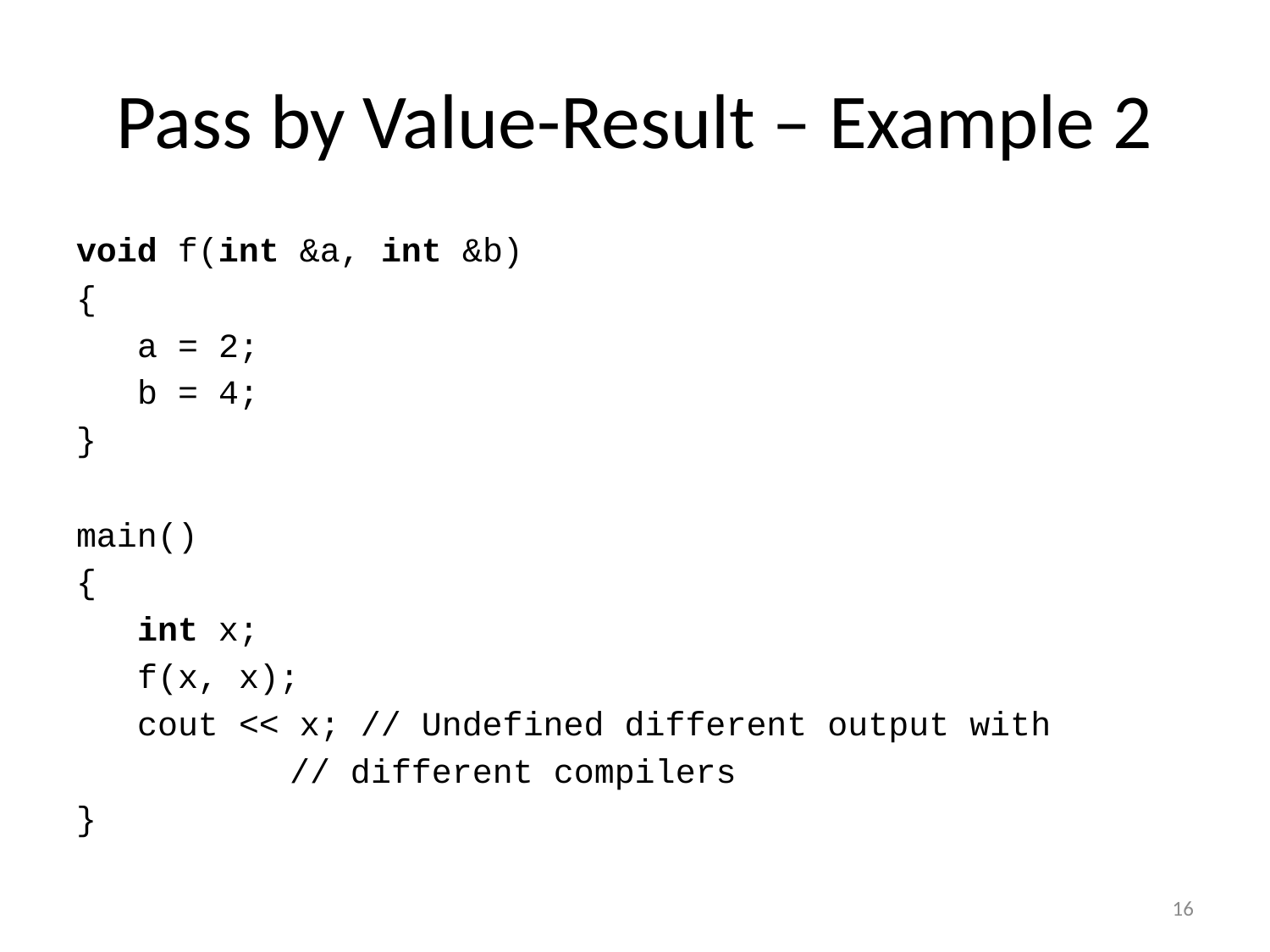

# Pass by Value-Result – Example 2
void f(int &a, int &b)
{
   a = 2;
   b = 4;
}

main()
{
   int x;
   f(x, x);
   cout << x; // Undefined different output with
		   // different compilers
}
16